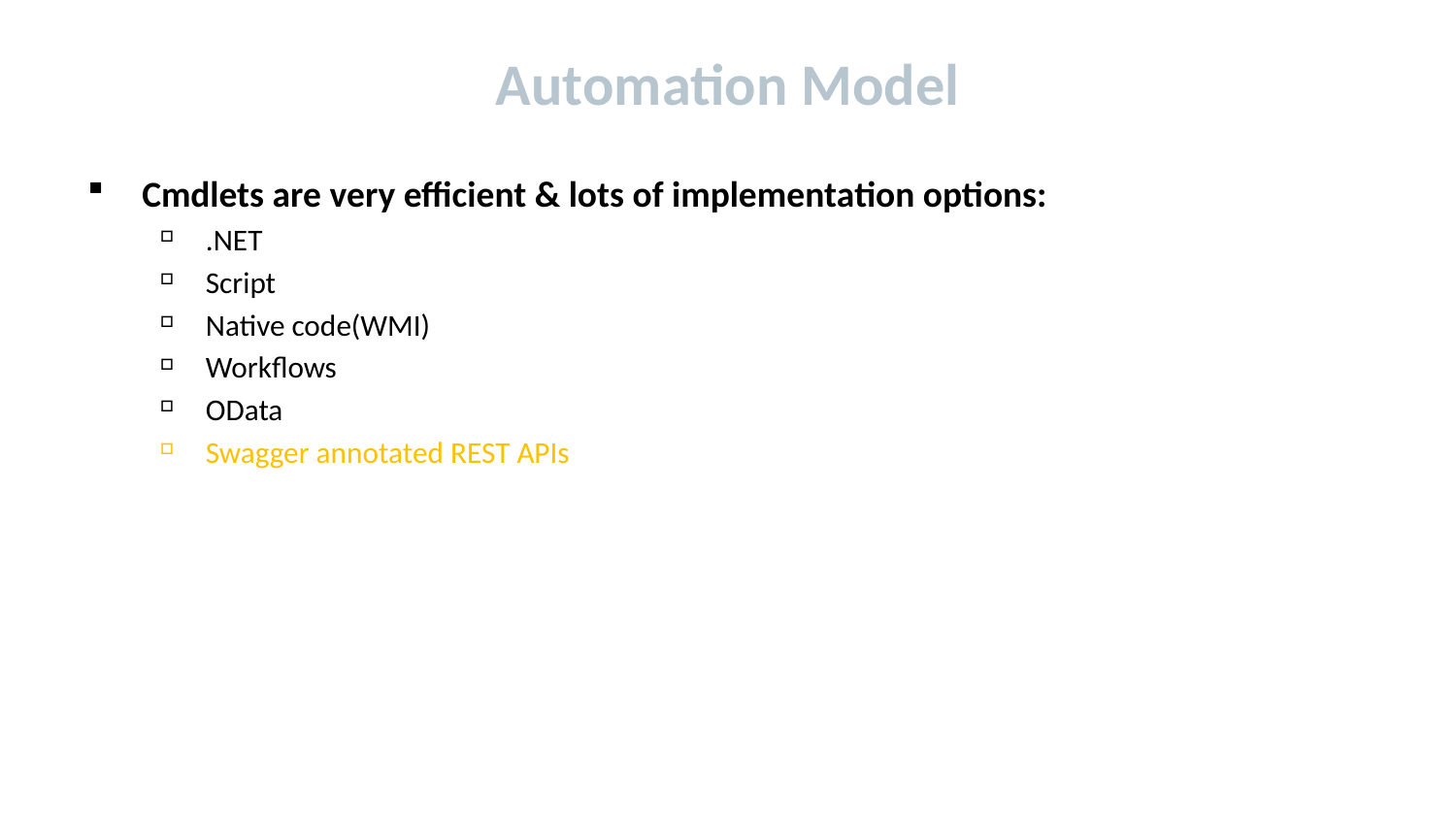

# Automation Model
Cmdlets are very efficient & lots of implementation options:
.NET
Script
Native code(WMI)
Workflows
OData
Swagger annotated REST APIs